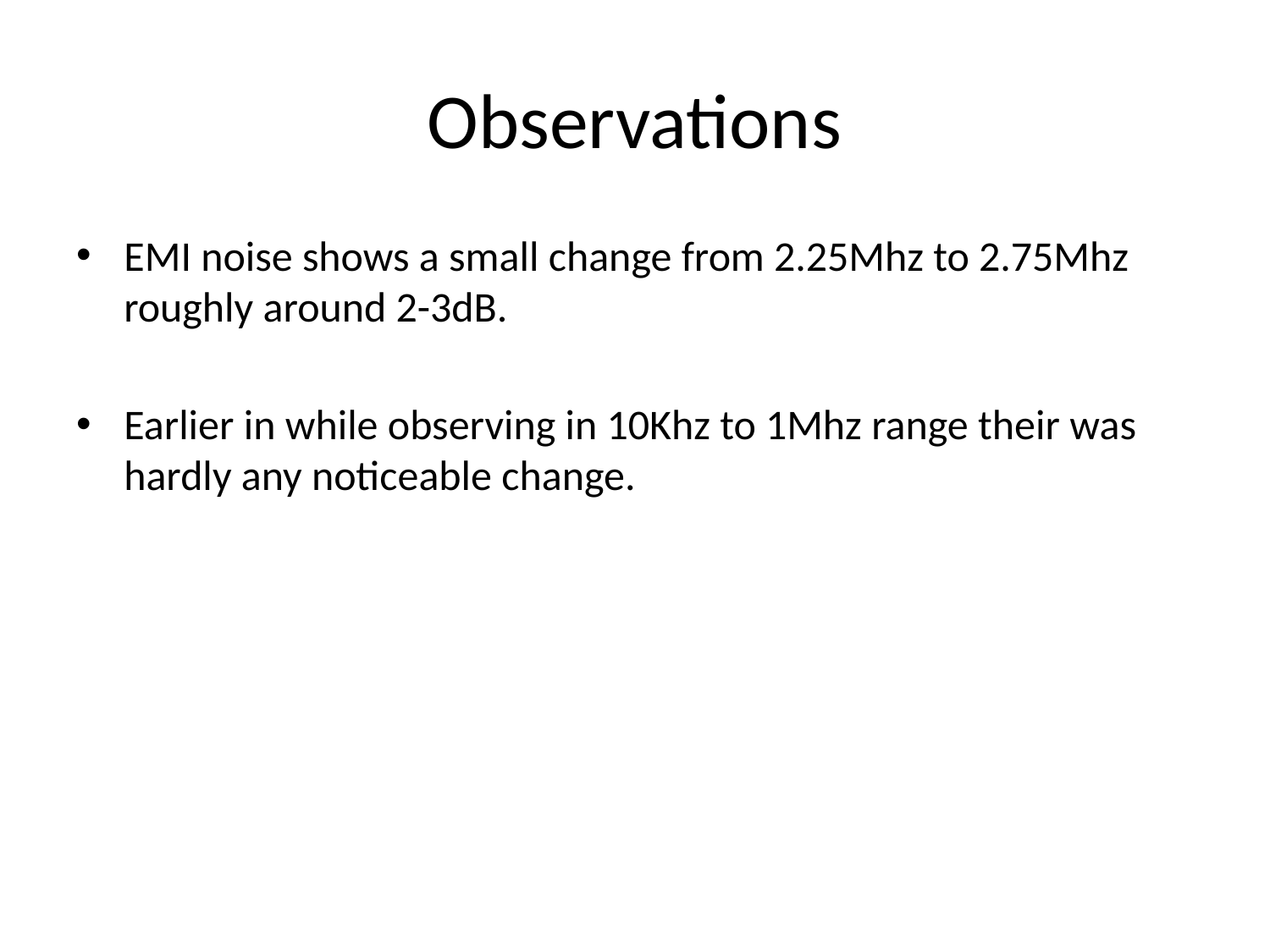

# Observations
EMI noise shows a small change from 2.25Mhz to 2.75Mhz roughly around 2-3dB.

Earlier in while observing in 10Khz to 1Mhz range their was hardly any noticeable change.